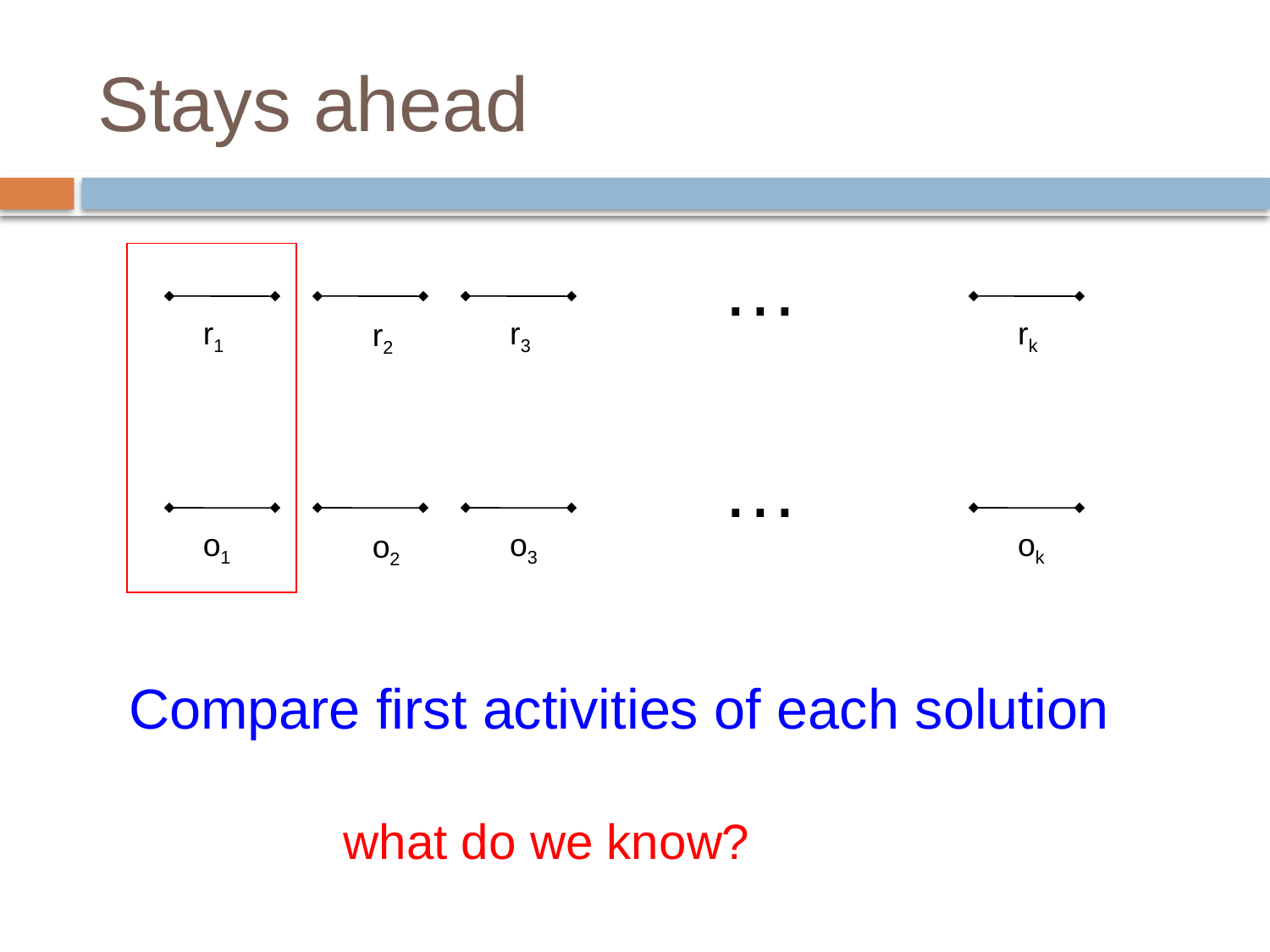

# Stays ahead
…

r1
r3
rk
r2

…

o1
o3
ok
o2
Compare first activities of each solution
what do we know?